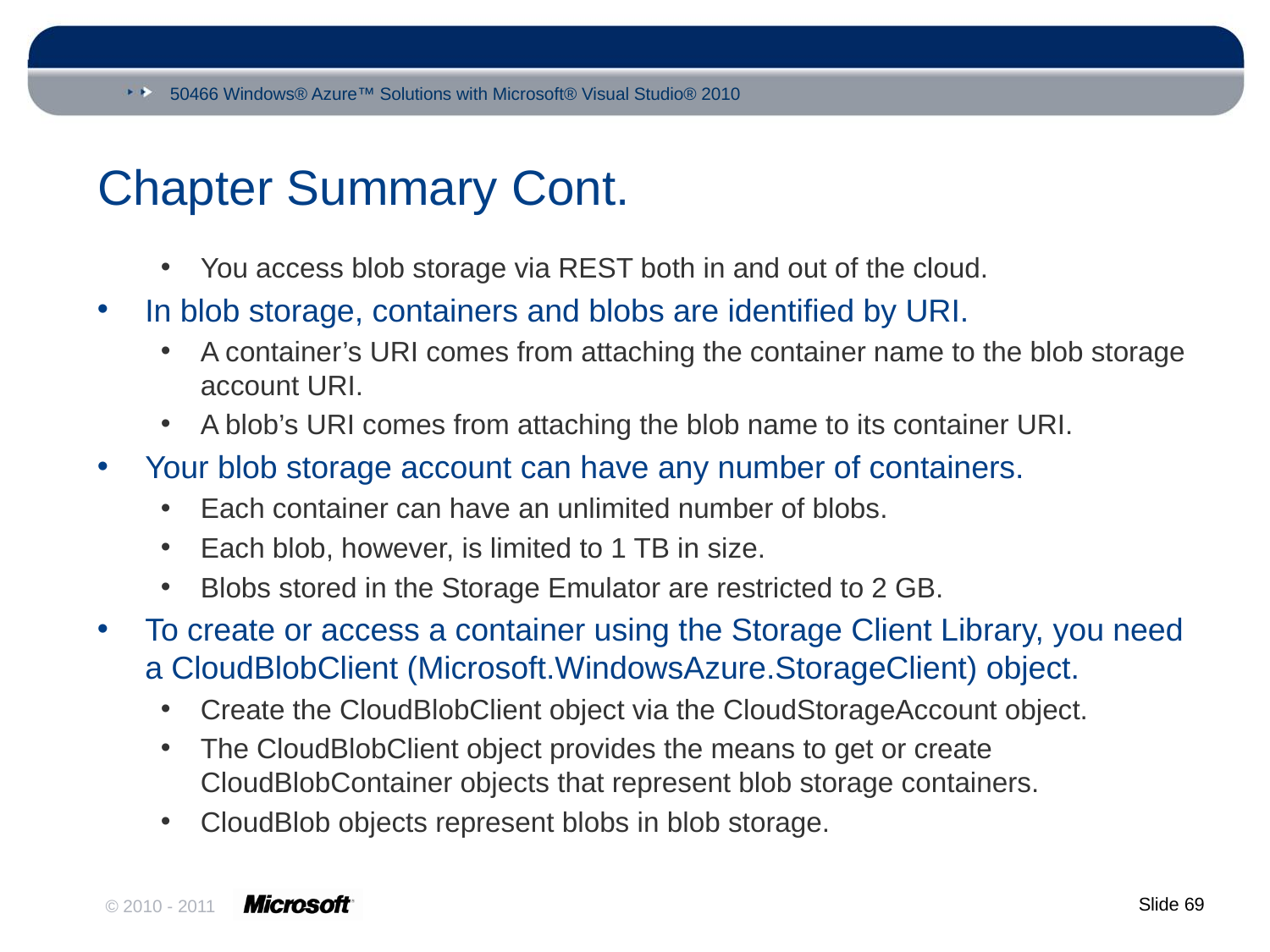

# Chapter Summary Cont.
You access blob storage via REST both in and out of the cloud.
In blob storage, containers and blobs are identified by URI.
A container’s URI comes from attaching the container name to the blob storage account URI.
A blob’s URI comes from attaching the blob name to its container URI.
Your blob storage account can have any number of containers.
Each container can have an unlimited number of blobs.
Each blob, however, is limited to 1 TB in size.
Blobs stored in the Storage Emulator are restricted to 2 GB.
To create or access a container using the Storage Client Library, you need a CloudBlobClient (Microsoft.WindowsAzure.StorageClient) object.
Create the CloudBlobClient object via the CloudStorageAccount object.
The CloudBlobClient object provides the means to get or create CloudBlobContainer objects that represent blob storage containers.
CloudBlob objects represent blobs in blob storage.